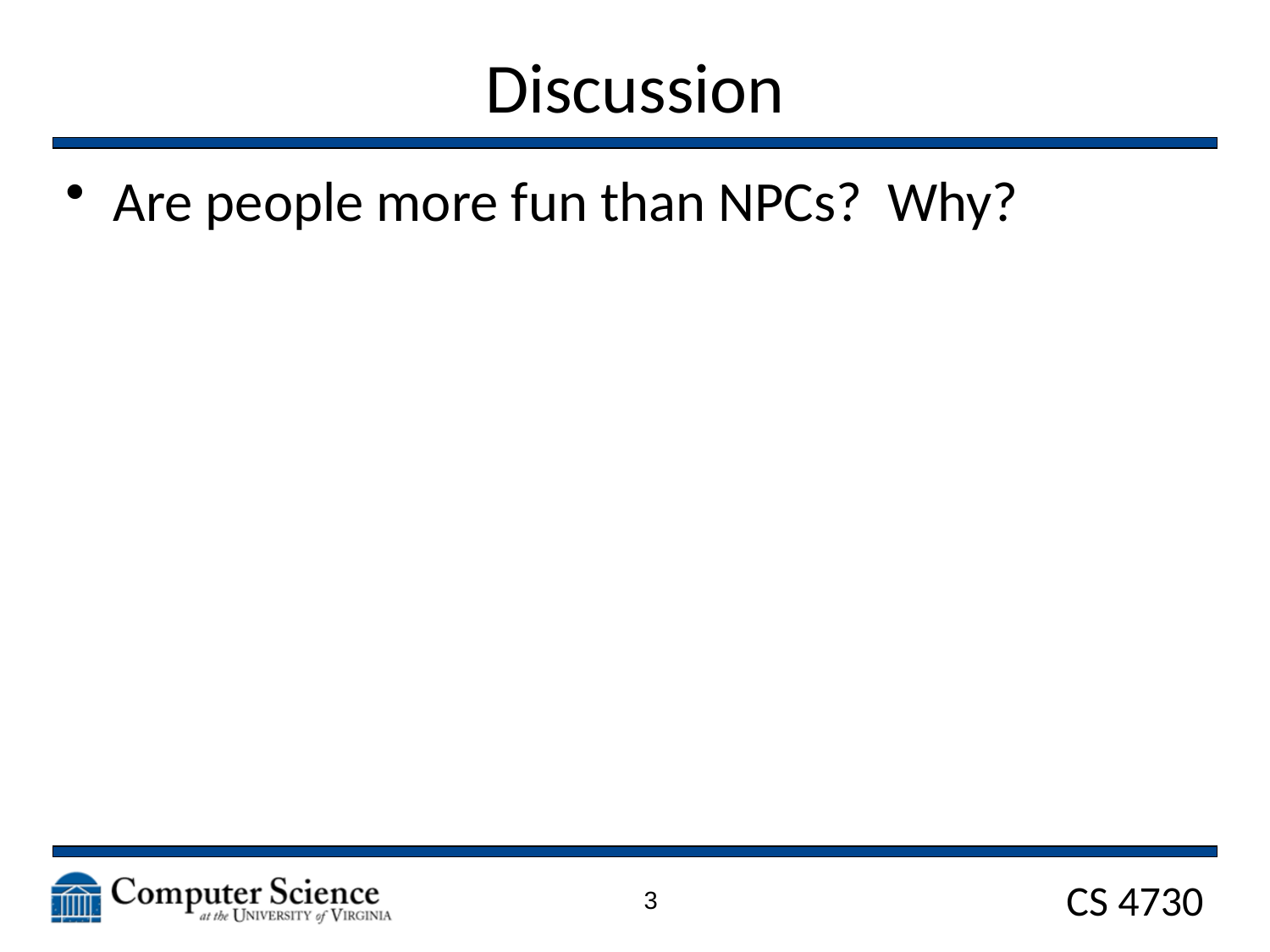

# Discussion
Are people more fun than NPCs?  Why?

3